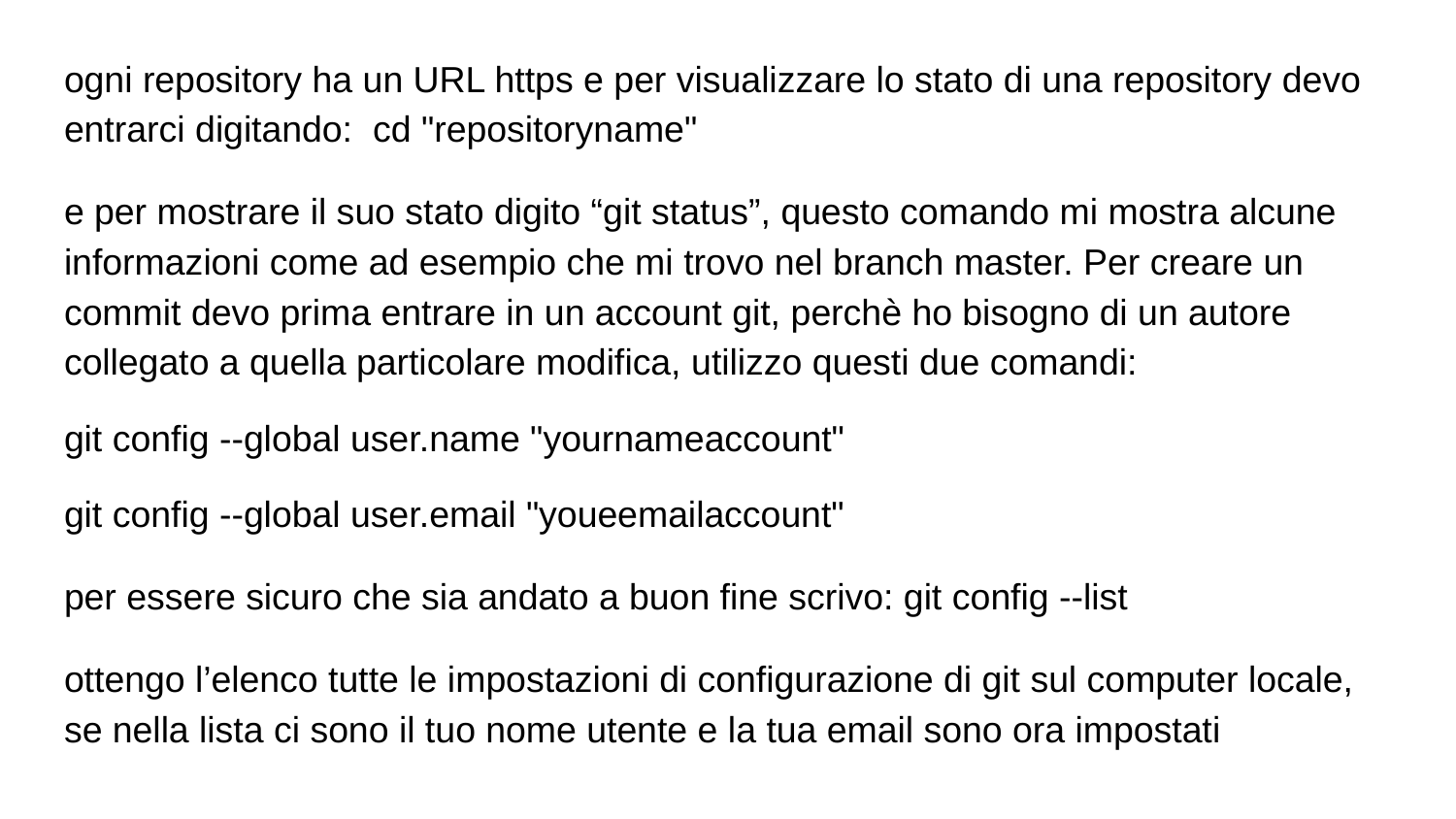

ogni repository ha un URL https e per visualizzare lo stato di una repository devo entrarci digitando:  cd "repositoryname"
e per mostrare il suo stato digito “git status”, questo comando mi mostra alcune informazioni come ad esempio che mi trovo nel branch master. Per creare un commit devo prima entrare in un account git, perchè ho bisogno di un autore collegato a quella particolare modifica, utilizzo questi due comandi:
git config --global user.name "yournameaccount"
git config --global user.email "youeemailaccount"
per essere sicuro che sia andato a buon fine scrivo: git config --list
ottengo l’elenco tutte le impostazioni di configurazione di git sul computer locale, se nella lista ci sono il tuo nome utente e la tua email sono ora impostati